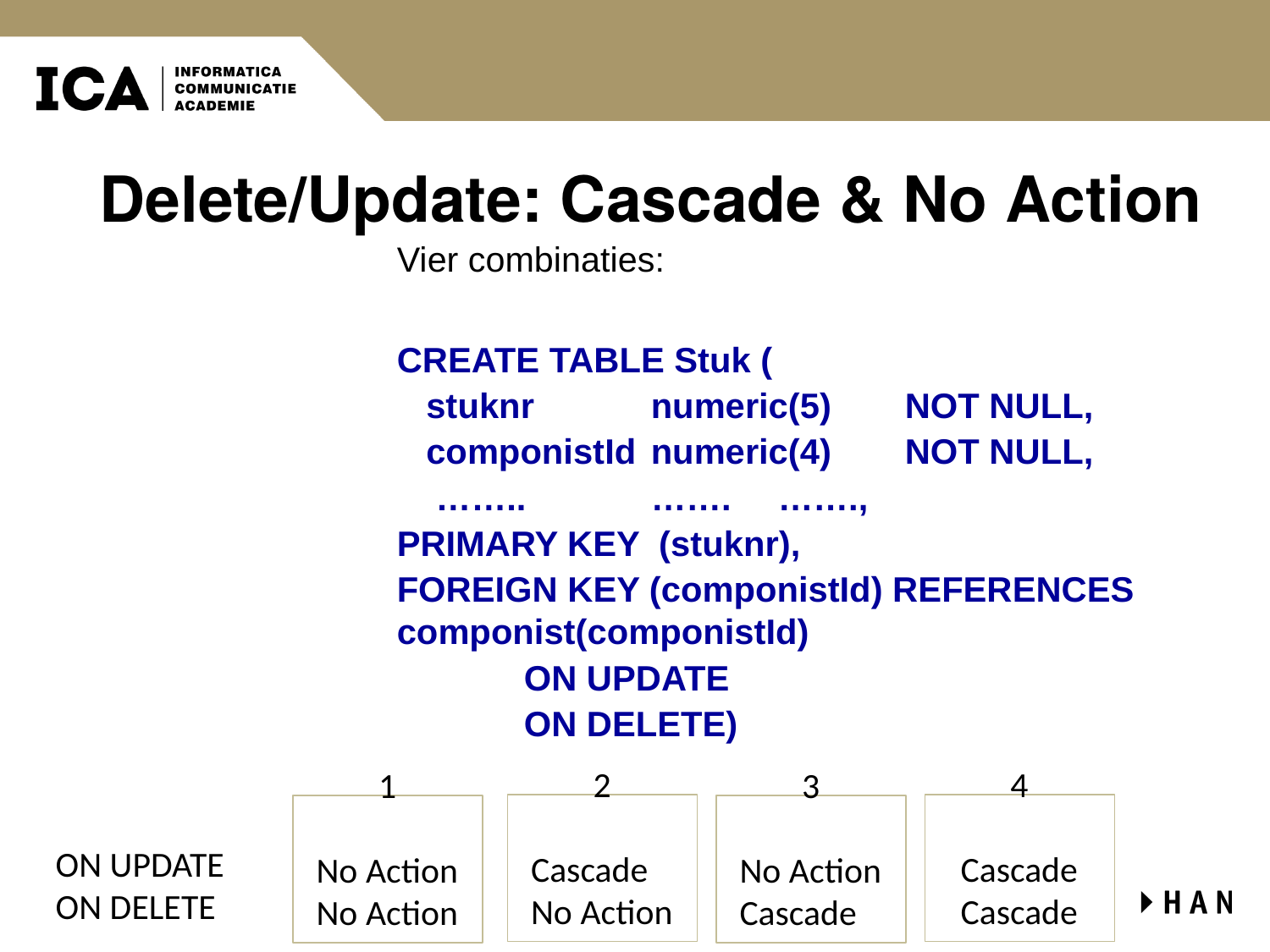

# Delete/Update: Cascade & No Action
Vier combinaties:
CREATE TABLE Stuk (
   stuknr	numeric(5)	NOT NULL,
   componistId	numeric(4)	NOT NULL,
    ……..	…….	…….,
PRIMARY KEY  (stuknr),
FOREIGN KEY (componistId) REFERENCES componist(componistId)
	ON UPDATE
	ON DELETE)

2
Cascade
No Action

4
Cascade
Cascade

1
No Action
No Action

3
No Action
Cascade

ON UPDATE
ON DELETE